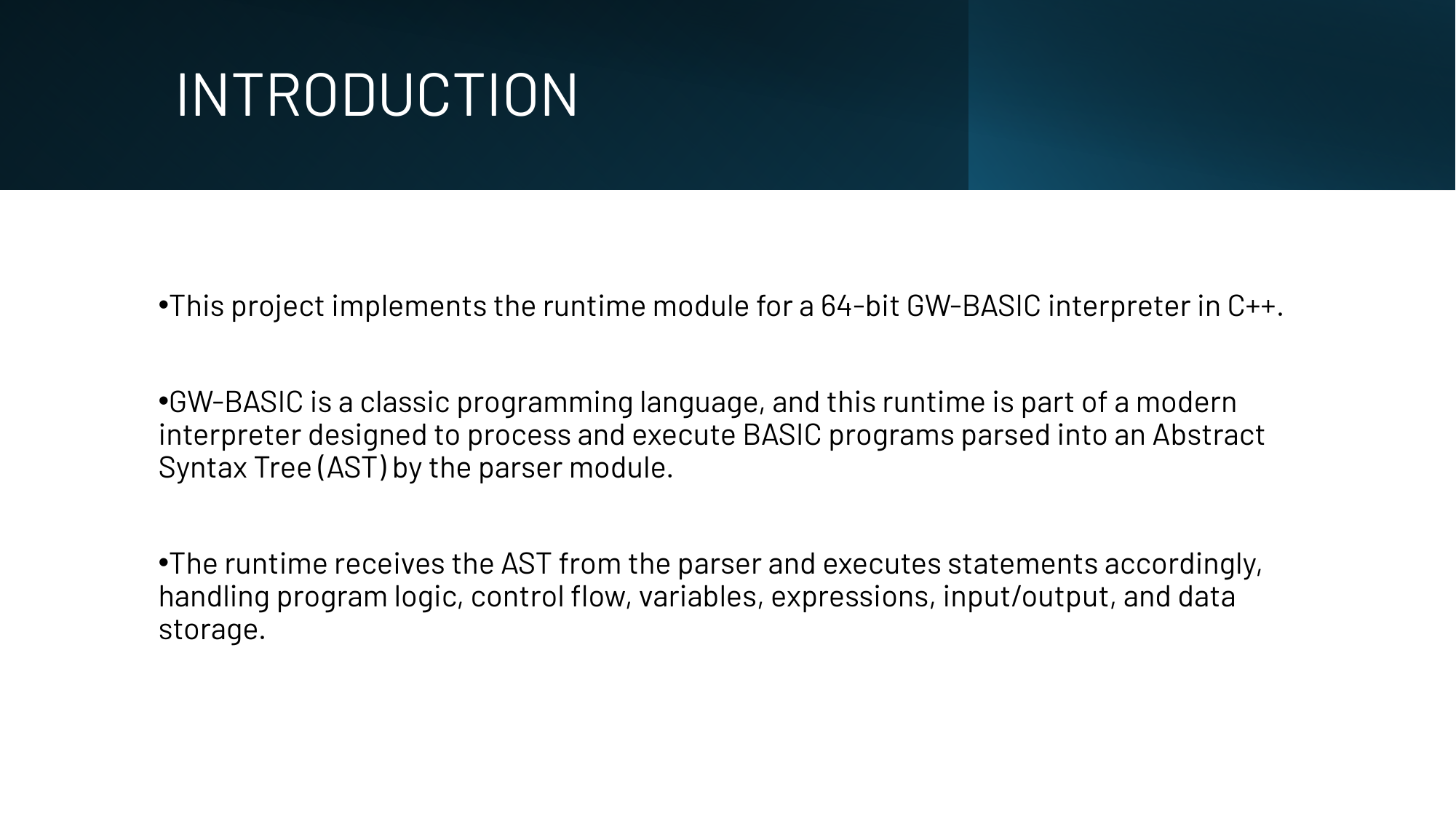

# INTRODUCTION
This project implements the runtime module for a 64-bit GW-BASIC interpreter in C++.

GW-BASIC is a classic programming language, and this runtime is part of a modern interpreter designed to process and execute BASIC programs parsed into an Abstract Syntax Tree (AST) by the parser module.

The runtime receives the AST from the parser and executes statements accordingly, handling program logic, control flow, variables, expressions, input/output, and data storage.